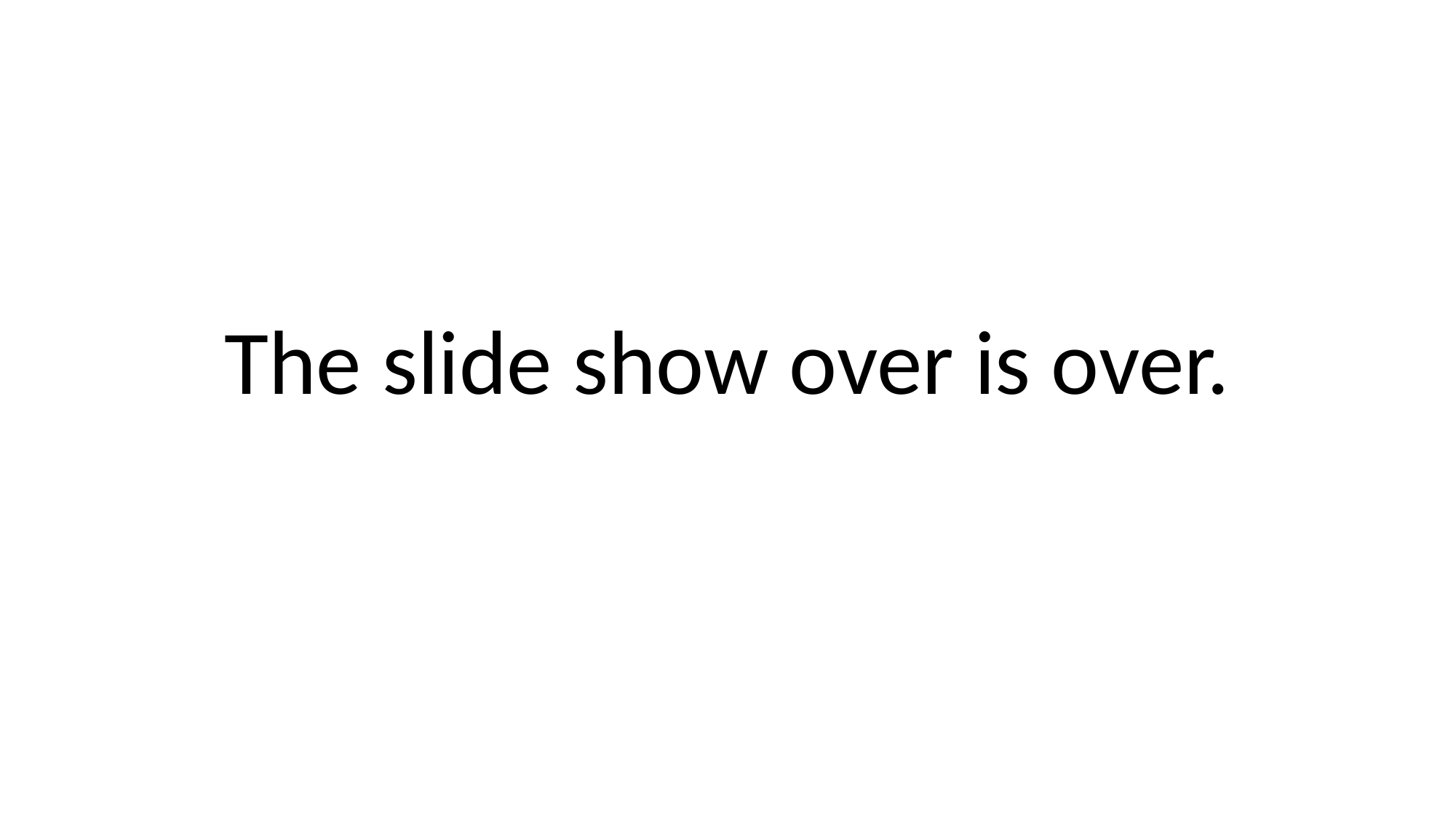

# The slide show over is over.